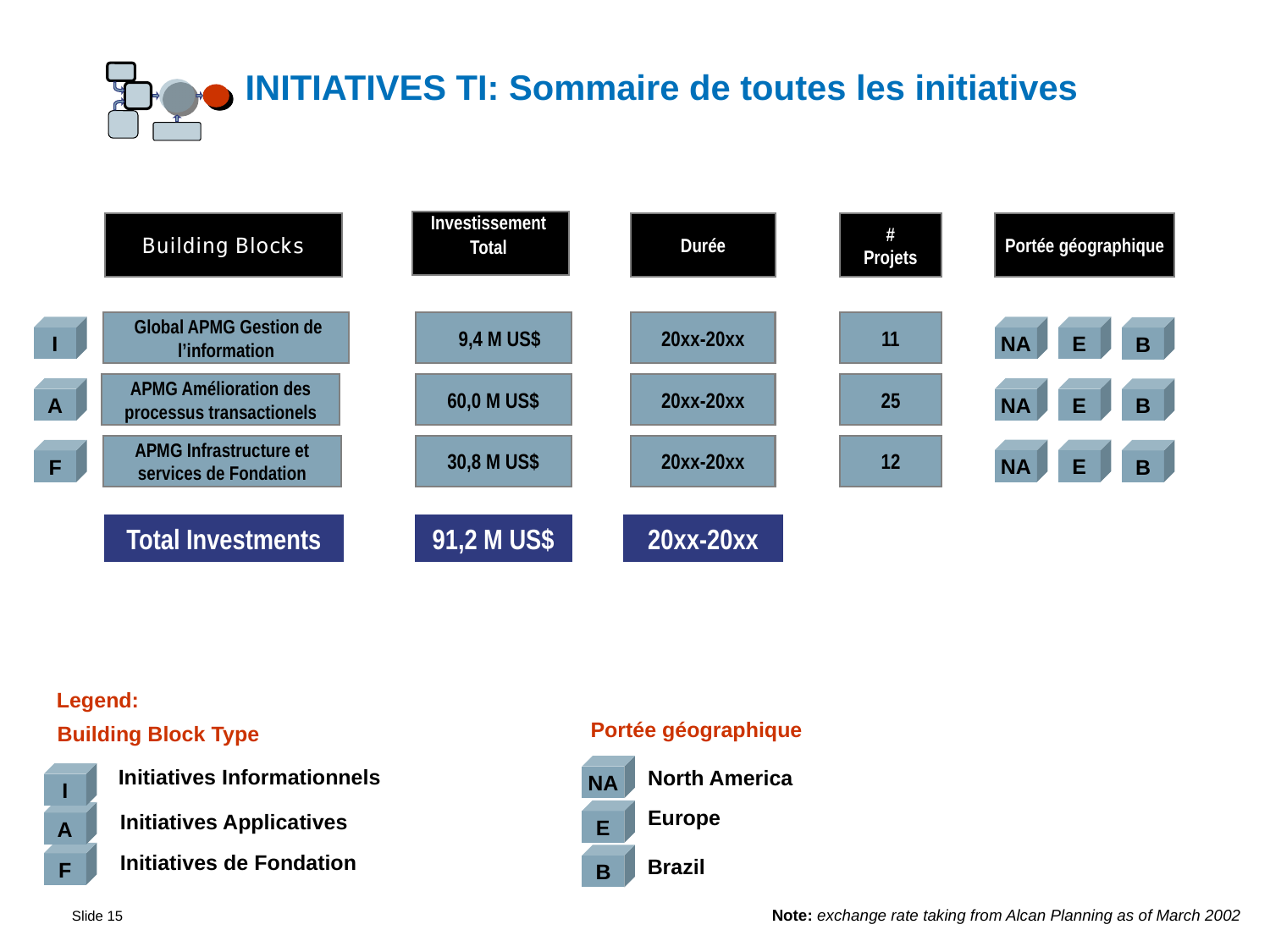

# INITIATIVES TI: Sommaire de toutes les initiatives
Investissement
Total
Building Blocks
Durée
#
Projets
Portée géographique
 Global APMG Gestion de l’information
	9,4 M US$
20xx-20xx
11
I
NA
NA
NA
E
E
E
B
B
B
APMG Amélioration des processus transactionels
60,0 M US$
20xx-20xx
25
A
APMG Infrastructure et services de Fondation
30,8 M US$
20xx-20xx
12
F
Total Investments
91,2 M US$
20xx-20xx
Legend:
Portée géographique
Building Block Type
NA
North America
Initiatives Informationnels
I
E
Europe
A
Initiatives Applicatives
F
Initiatives de Fondation
B
Brazil
Note: exchange rate taking from Alcan Planning as of March 2002